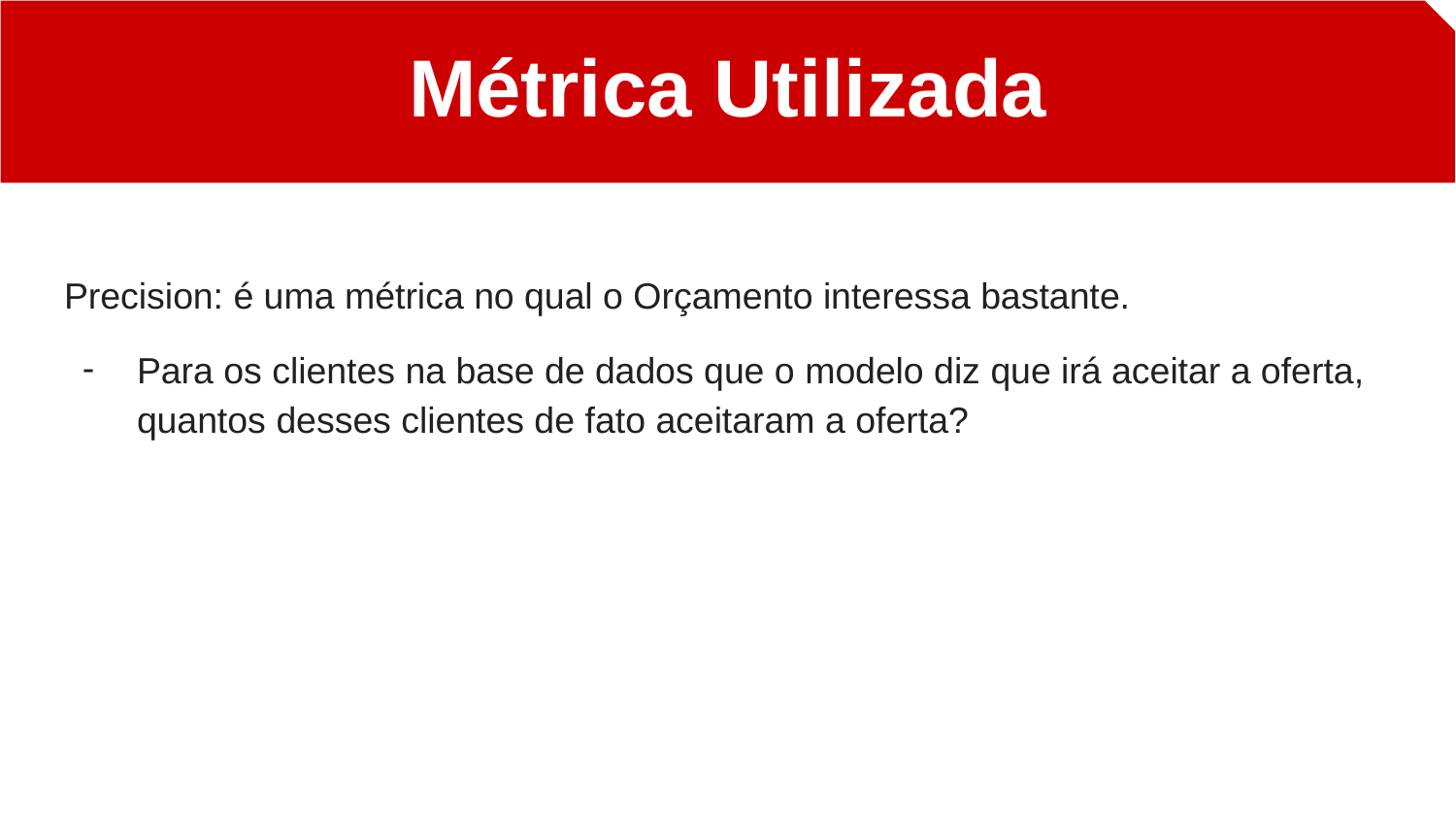

Métrica Utilizada

#

Precision: é uma métrica no qual o Orçamento interessa bastante.
Para os clientes na base de dados que o modelo diz que irá aceitar a oferta, quantos desses clientes de fato aceitaram a oferta?